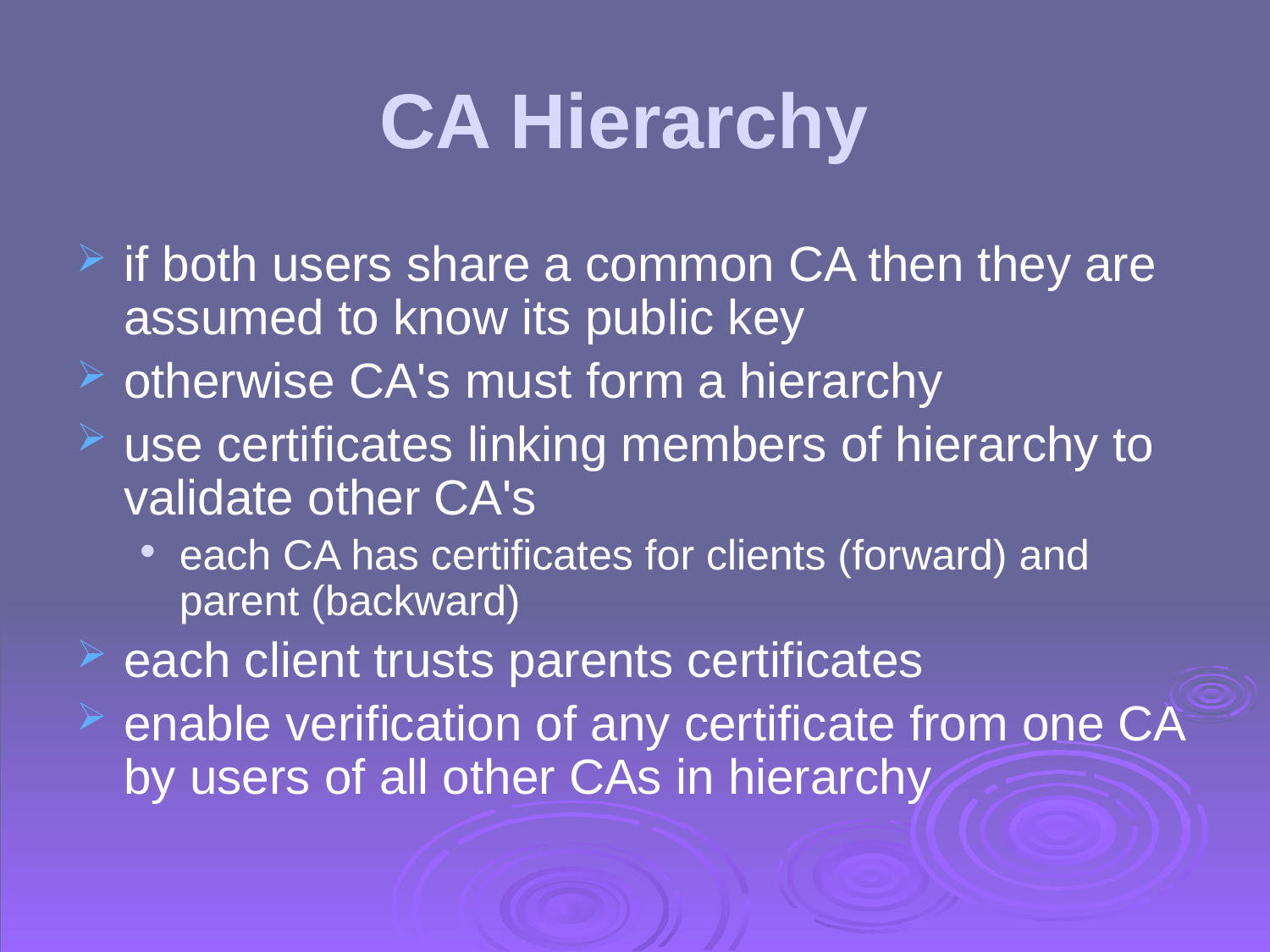

# CA Hierarchy
if both users share a common CA then they are assumed to know its public key
otherwise CA's must form a hierarchy
use certificates linking members of hierarchy to validate other CA's
each CA has certificates for clients (forward) and parent (backward)
each client trusts parents certificates
enable verification of any certificate from one CA by users of all other CAs in hierarchy